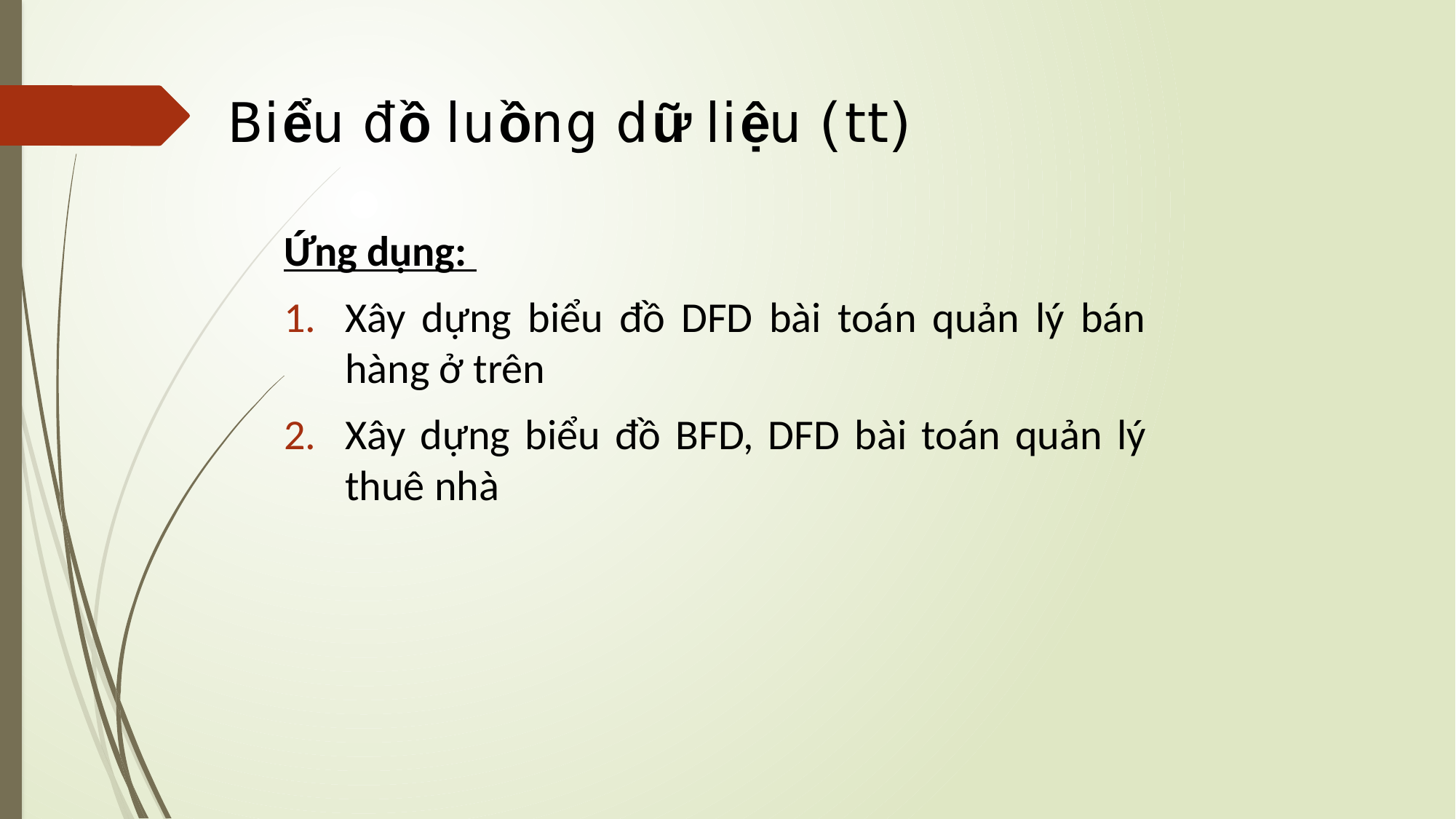

# Biểu đồ luồng dữ liệu (tt)
Ứng dụng:
Xây dựng biểu đồ DFD bài toán quản lý bán hàng ở trên
Xây dựng biểu đồ BFD, DFD bài toán quản lý thuê nhà